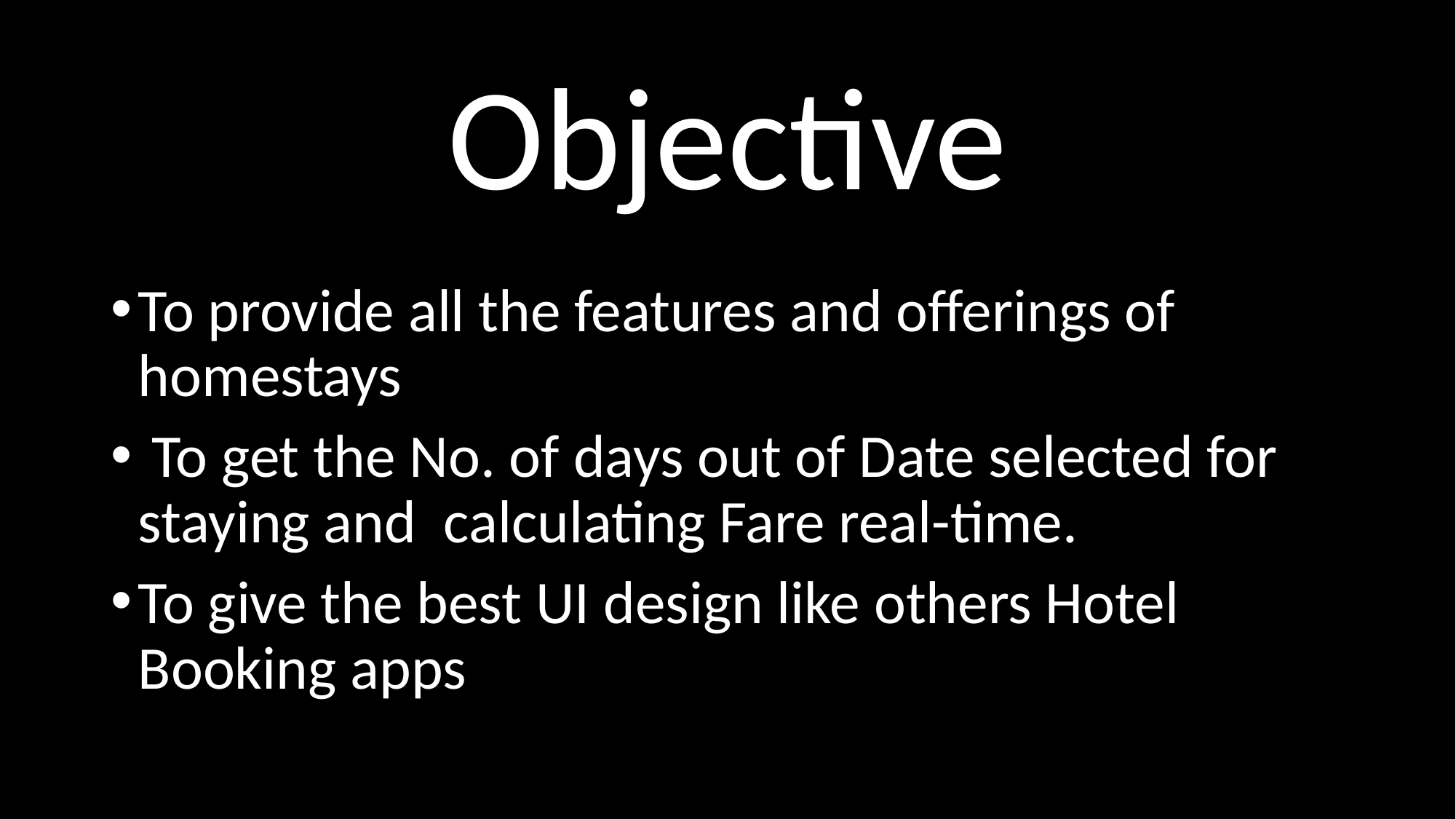

Objective
To provide all the features and offerings of homestays
 To get the No. of days out of Date selected for staying and  calculating Fare real-time.
To give the best UI design like others Hotel Booking apps